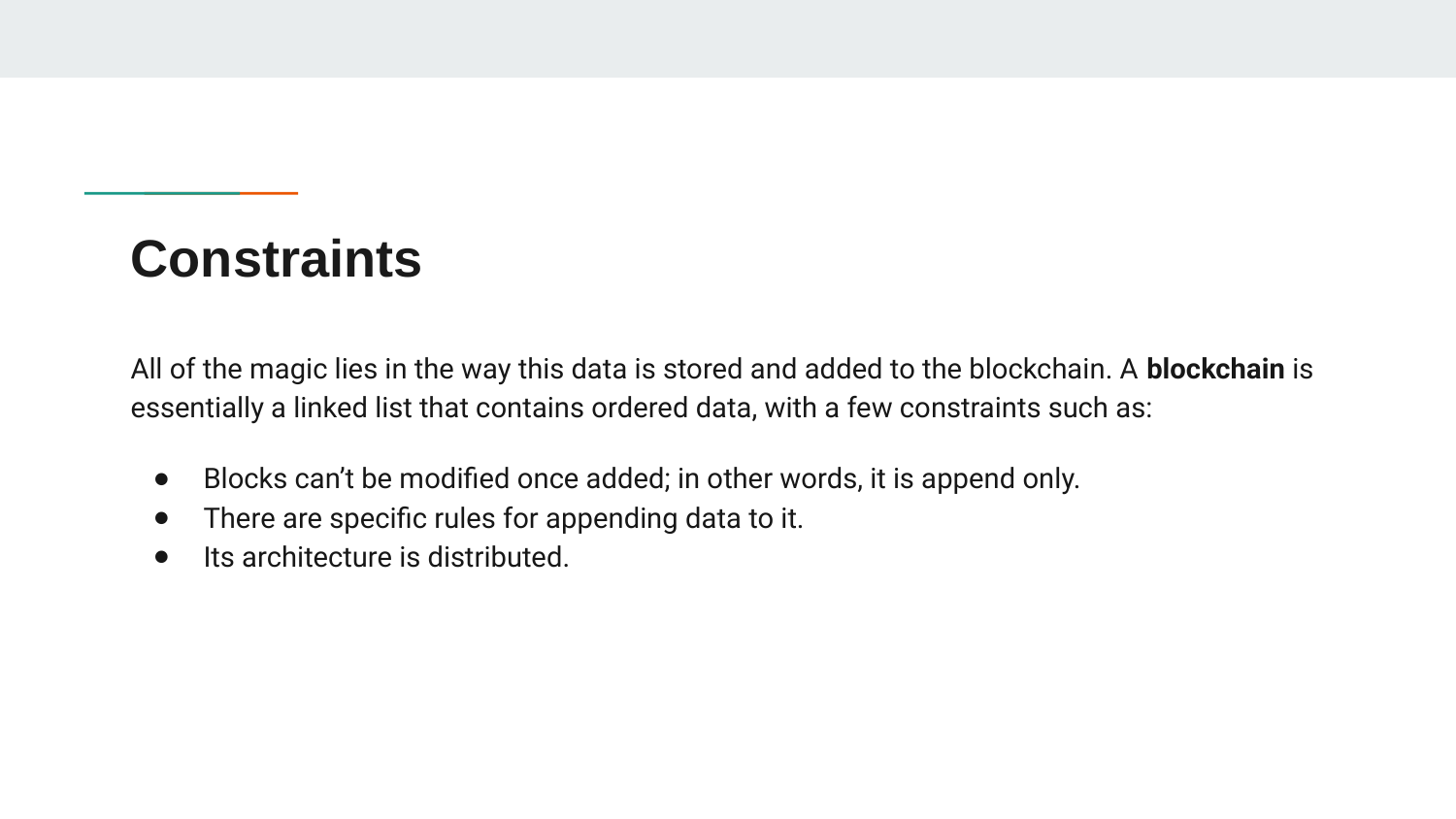

# Constraints
All of the magic lies in the way this data is stored and added to the blockchain. A blockchain is essentially a linked list that contains ordered data, with a few constraints such as:
Blocks can’t be modified once added; in other words, it is append only.
There are specific rules for appending data to it.
Its architecture is distributed.